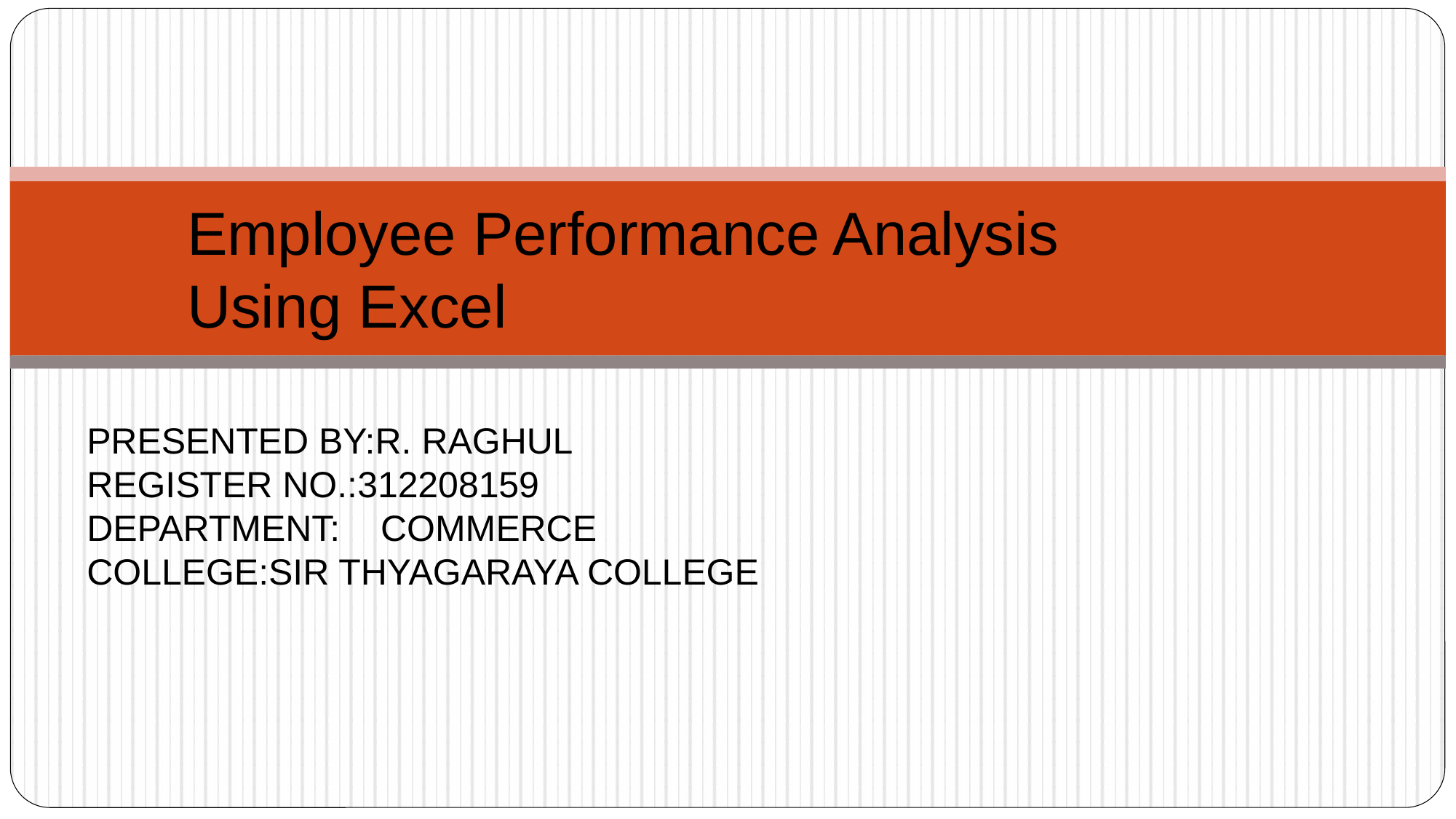

# Employee Performance Analysis Using Excel
PRESENTED BY:R. RAGHUL
REGISTER NO.:312208159
DEPARTMENT:    COMMERCE
COLLEGE:SIR THYAGARAYA COLLEGE